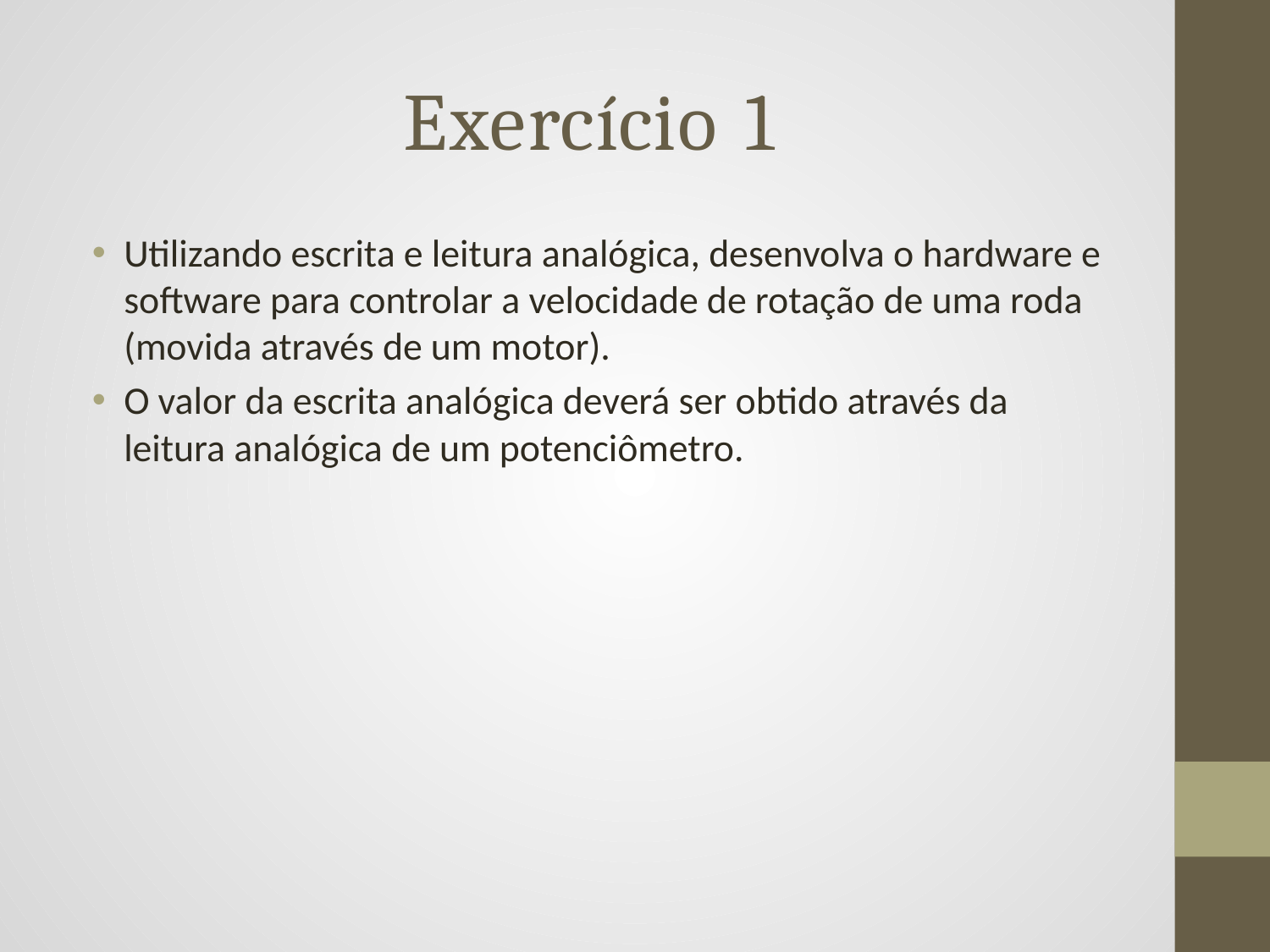

# Exercício 1
Utilizando escrita e leitura analógica, desenvolva o hardware e software para controlar a velocidade de rotação de uma roda (movida através de um motor).
O valor da escrita analógica deverá ser obtido através da leitura analógica de um potenciômetro.